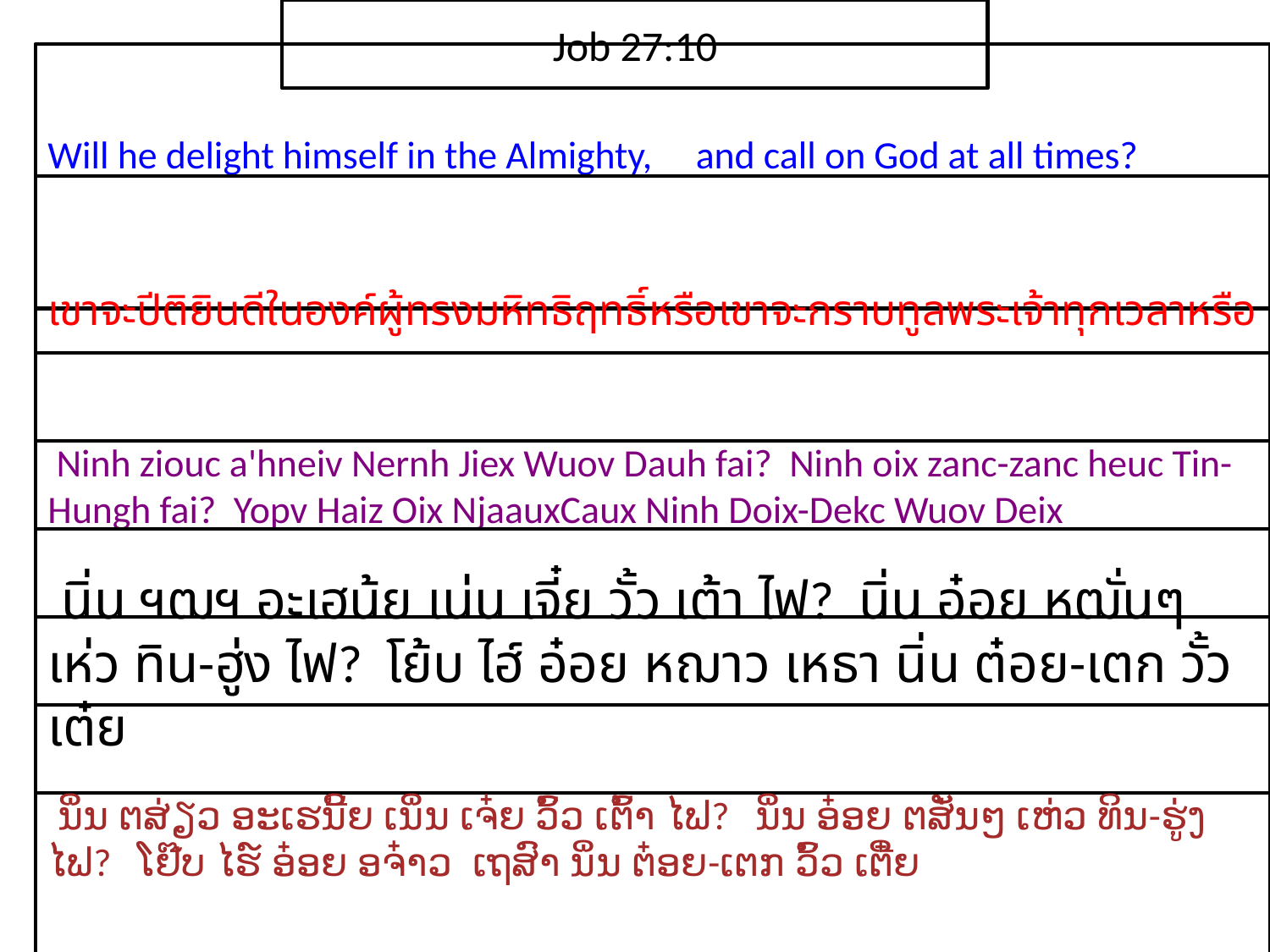

Job 27:10
Will he delight himself in the Almighty,     and call on God at all times?
เขา​จะ​ปีติ​ยินดี​ใน​องค์​ผู้​ทรง​มหิทธิ​ฤทธิ์​หรือเขา​จะ​กราบ​ทูล​พระ​เจ้า​ทุก​เวลา​หรือ
 Ninh ziouc a'hneiv Nernh Jiex Wuov Dauh fai?  Ninh oix zanc-zanc heuc Tin-Hungh fai?  Yopv Haiz Oix NjaauxCaux Ninh Doix-Dekc Wuov Deix
 นิ่น ฯฒฯ อะเฮน้ย เน่น เจี๋ย วั้ว เต้า ไฟ?  นิ่น อ๋อย หฒั่นๆ เห่ว ทิน-ฮู่ง ไฟ?  โย้บ ไฮ์ อ๋อย หฌาว เหธา นิ่น ต๋อย-เตก วั้ว เต๋ย
 ນິ່ນ ຕສ່ຽວ ອະເຮນີ້ຍ ເນິ່ນ ເຈ໋ຍ ວົ້ວ ເຕົ້າ ໄຟ?   ນິ່ນ ອ໋ອຍ ຕສັ່ນໆ ເຫ່ວ ທິນ-ຮູ່ງ ໄຟ?   ໂຢ໊ບ ໄຮ໌ ອ໋ອຍ ອຈ໋າວ  ເຖສົາ ນິ່ນ ຕ໋ອຍ-ເຕກ ວົ້ວ ເຕີ໋ຍ